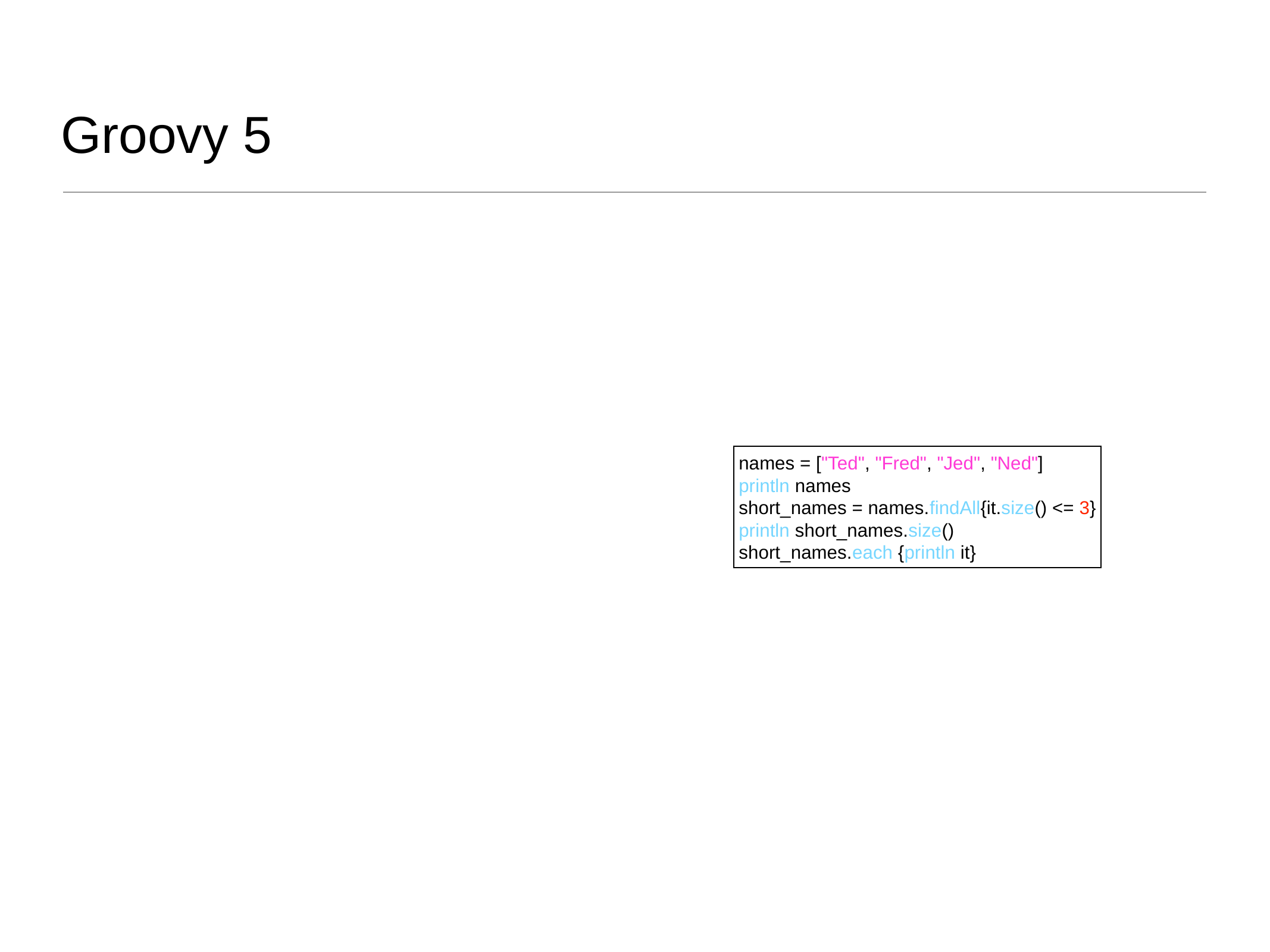

# Groovy 5

names = ["Ted", "Fred", "Jed", "Ned"]
println names
short_names = names.findAll{it.size() <= 3}
println short_names.size()
short_names.each {println it}
35